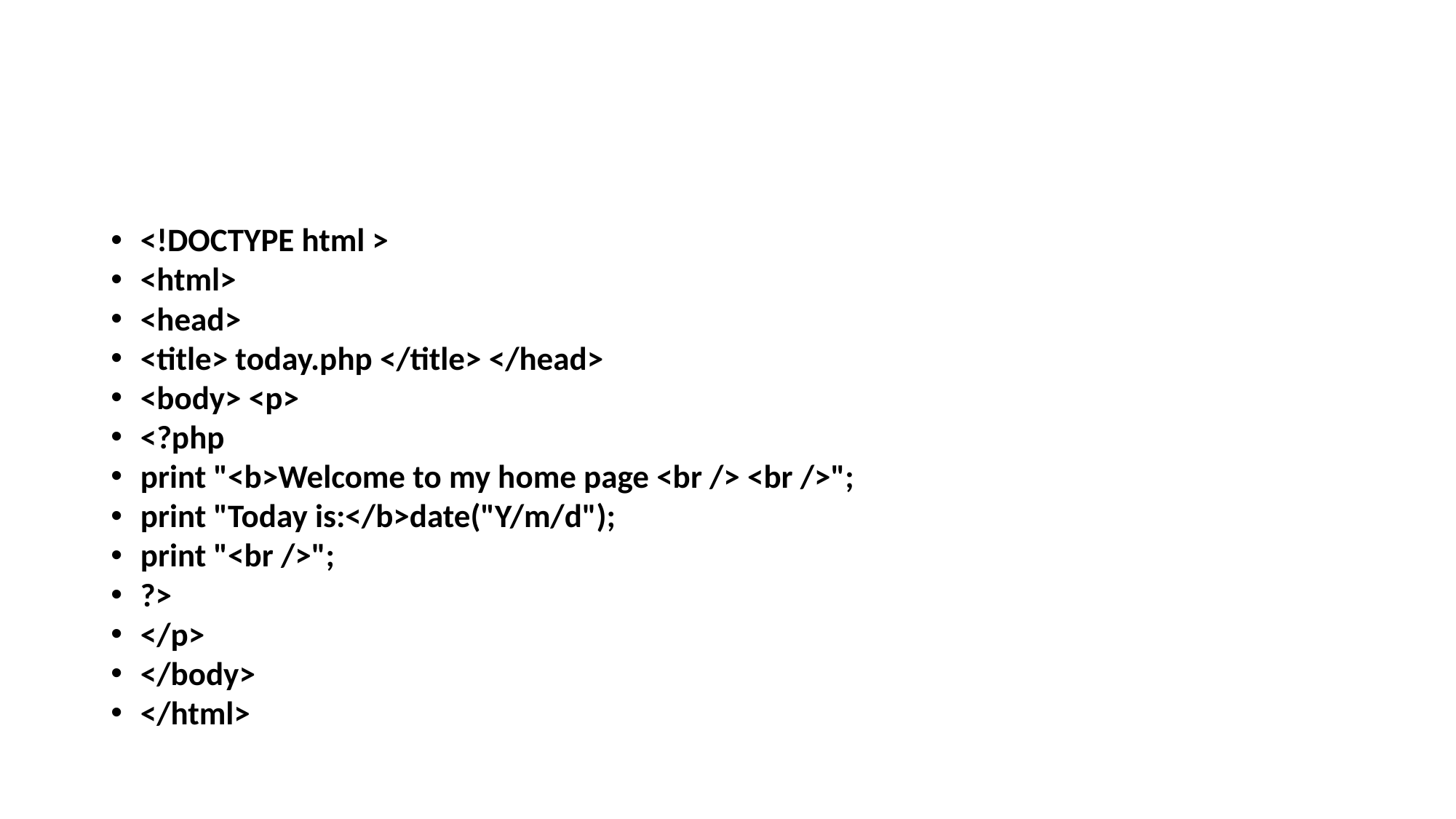

#
<!DOCTYPE html >
<html>
<head>
<title> today.php </title> </head>
<body> <p>
<?php
print "<b>Welcome to my home page <br /> <br />";
print "Today is:</b>date("Y/m/d");
print "<br />";
?>
</p>
</body>
</html>